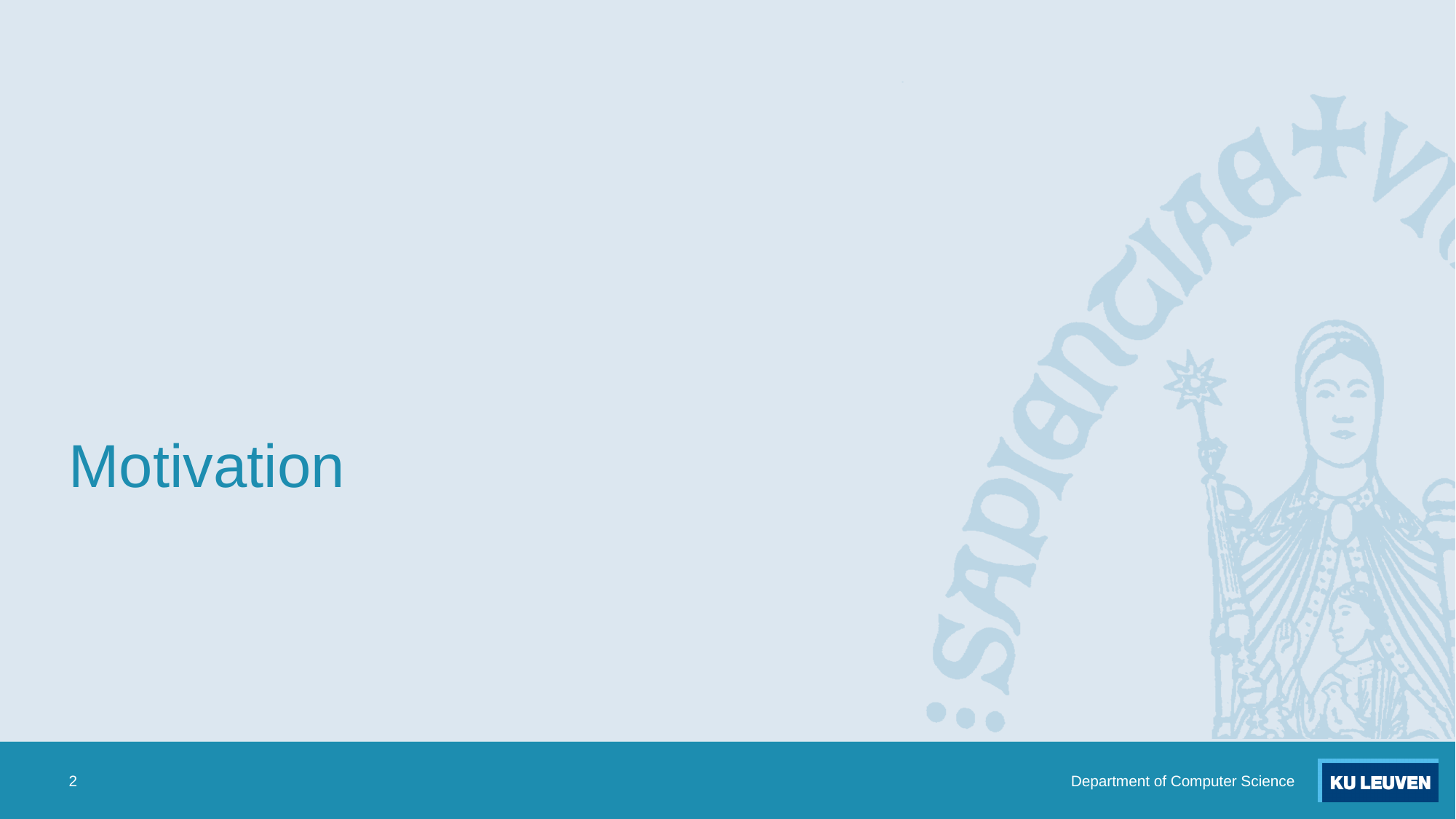

# Motivation

2
Department of Computer Science